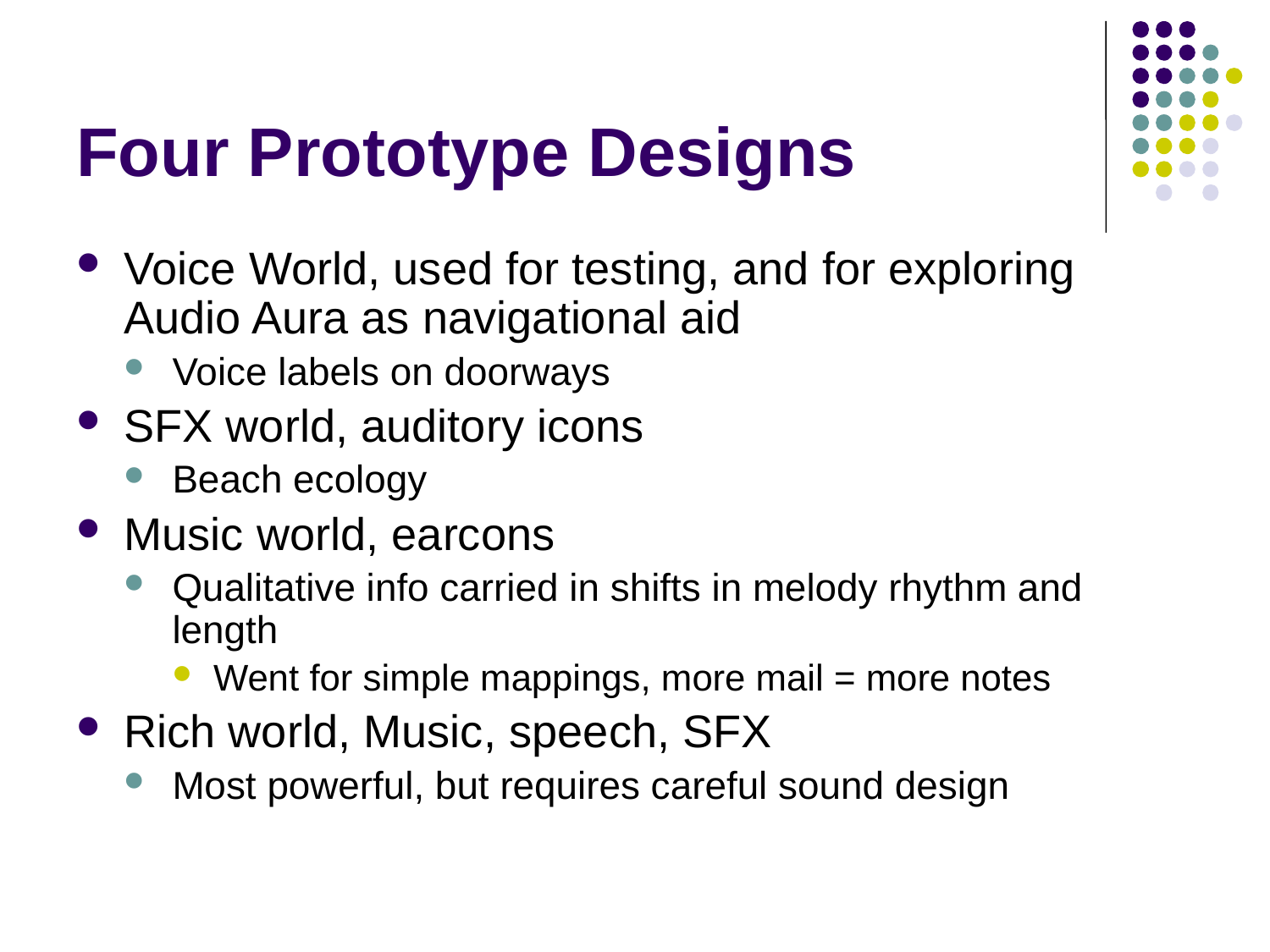

# Four Prototype Designs
Voice World, used for testing, and for exploring Audio Aura as navigational aid
Voice labels on doorways
SFX world, auditory icons
Beach ecology
Music world, earcons
Qualitative info carried in shifts in melody rhythm and length
Went for simple mappings, more mail = more notes
Rich world, Music, speech, SFX
Most powerful, but requires careful sound design